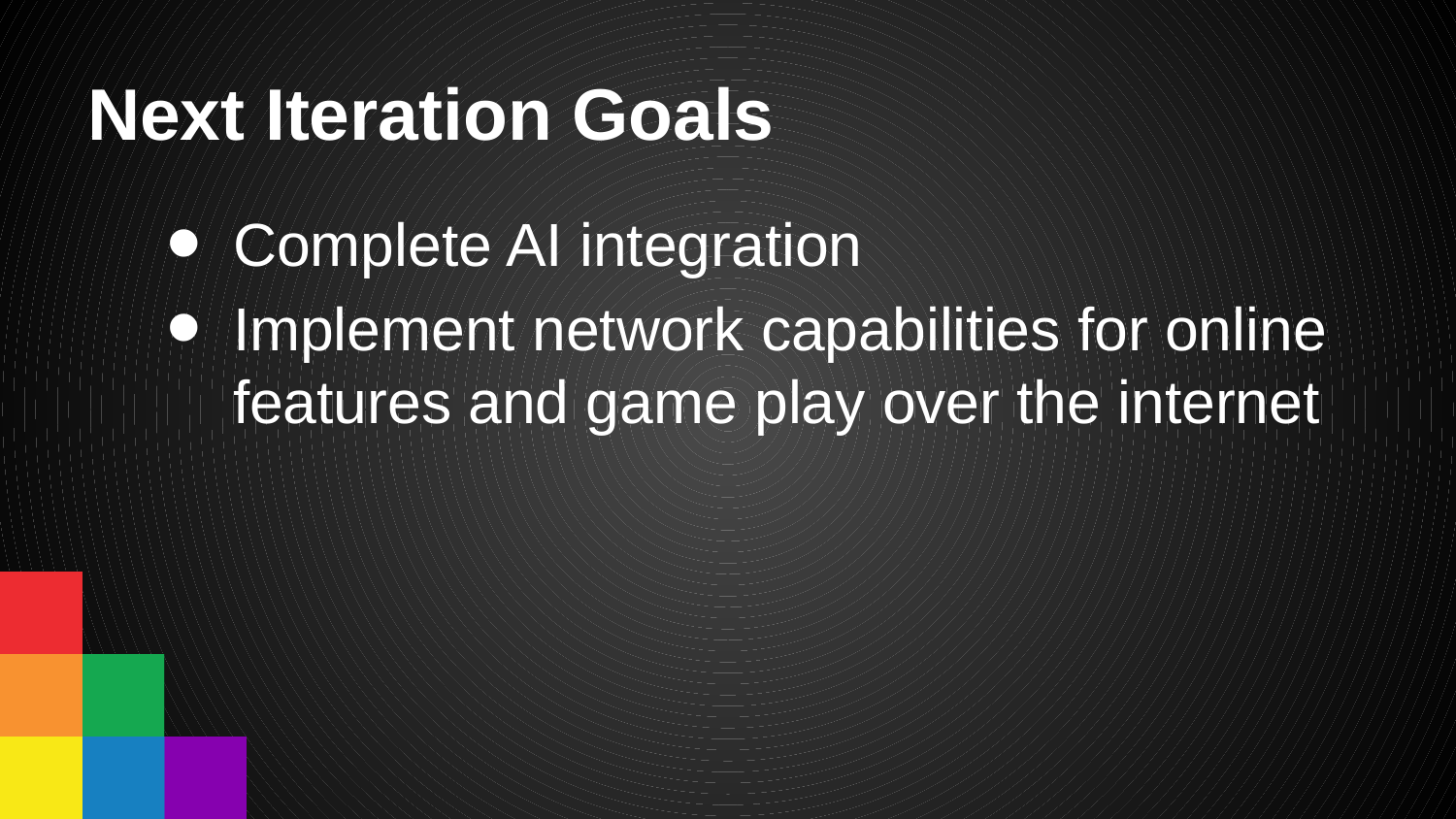

# Next Iteration Goals
Complete AI integration
Implement network capabilities for online features and game play over the internet